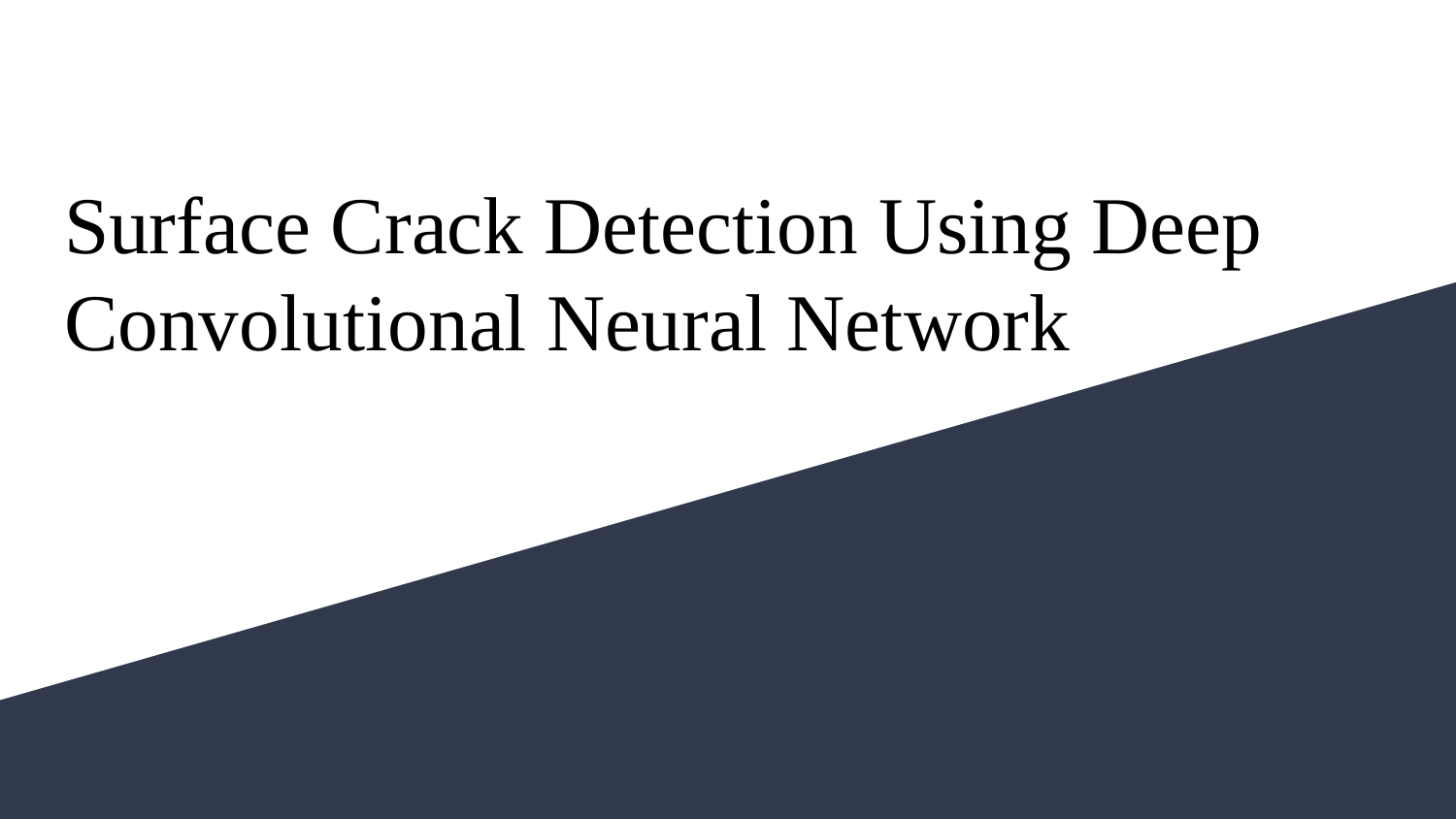

# Surface Crack Detection Using Deep Convolutional Neural Network